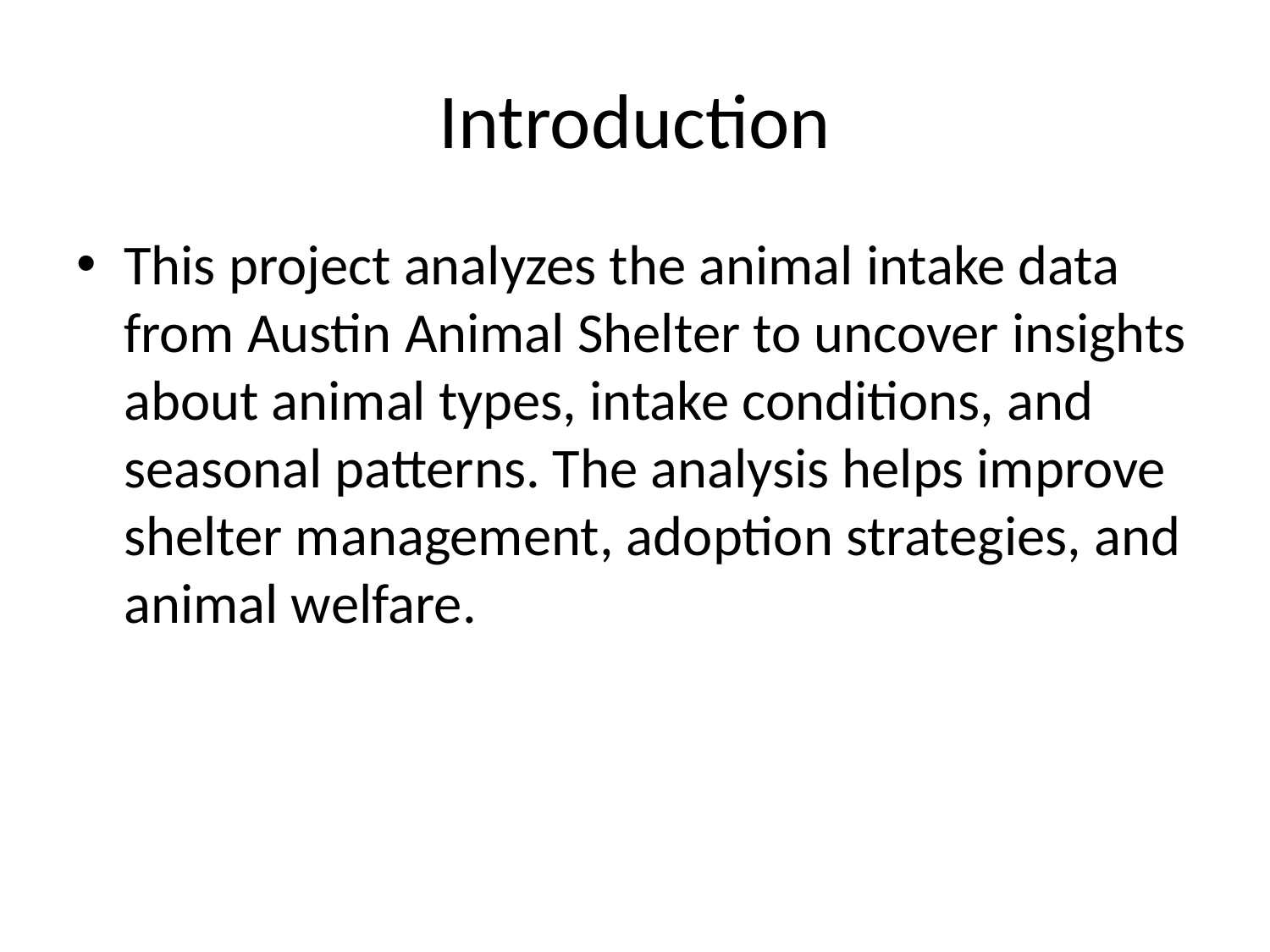

# Introduction
This project analyzes the animal intake data from Austin Animal Shelter to uncover insights about animal types, intake conditions, and seasonal patterns. The analysis helps improve shelter management, adoption strategies, and animal welfare.